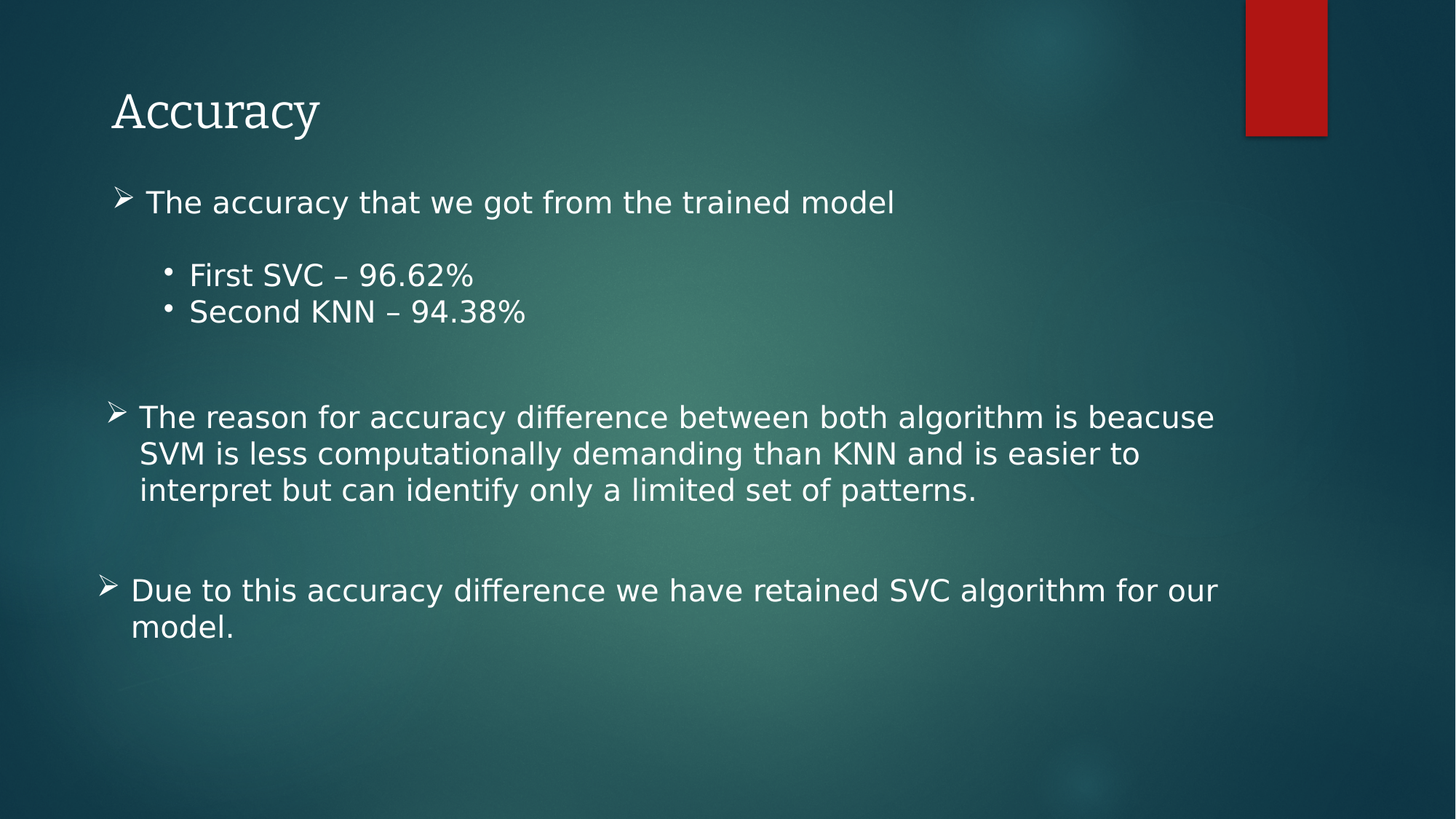

Accuracy
The accuracy that we got from the trained model

First SVC – 96.62%
Second KNN – 94.38%

The reason for accuracy difference between both algorithm is beacuse SVM is less computationally demanding than KNN and is easier to interpret but can identify only a limited set of patterns.

Due to this accuracy difference we have retained SVC algorithm for our model.